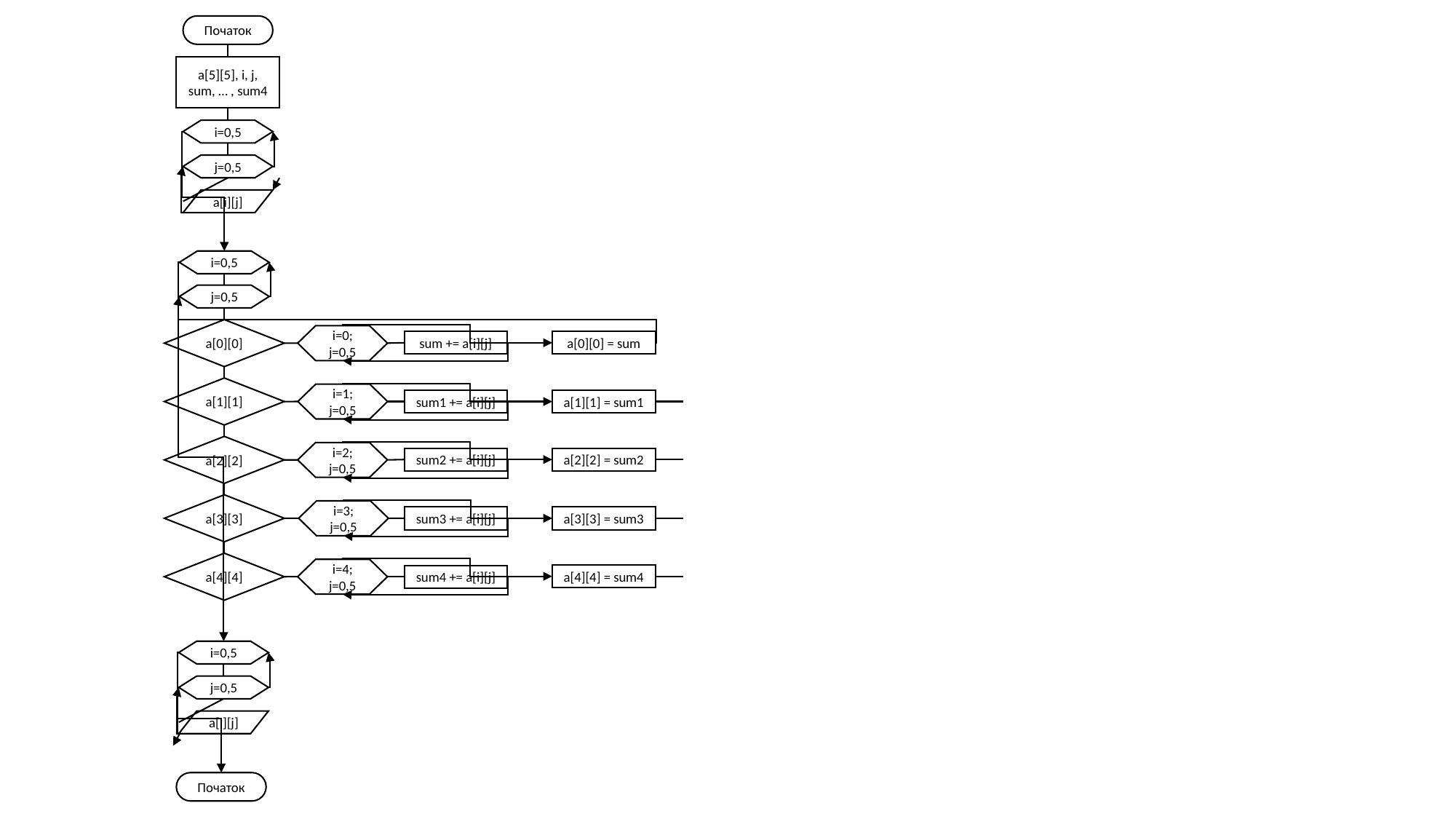

Початок
a[5][5], i, j, sum, … , sum4
i=0,5
j=0,5
a[i][j]
i=0,5
j=0,5
a[0][0]
i=0;
j=0,5
sum += a[i][j]
a[0][0] = sum
a[1][1]
i=1;
j=0,5
sum1 += a[i][j]
a[1][1] = sum1
a[2][2]
i=2;
j=0,5
sum2 += a[i][j]
a[2][2] = sum2
a[3][3]
i=3;
j=0,5
sum3 += a[i][j]
a[3][3] = sum3
a[4][4]
i=4;
j=0,5
a[4][4] = sum4
sum4 += a[i][j]
i=0,5
j=0,5
a[i][j]
Початок